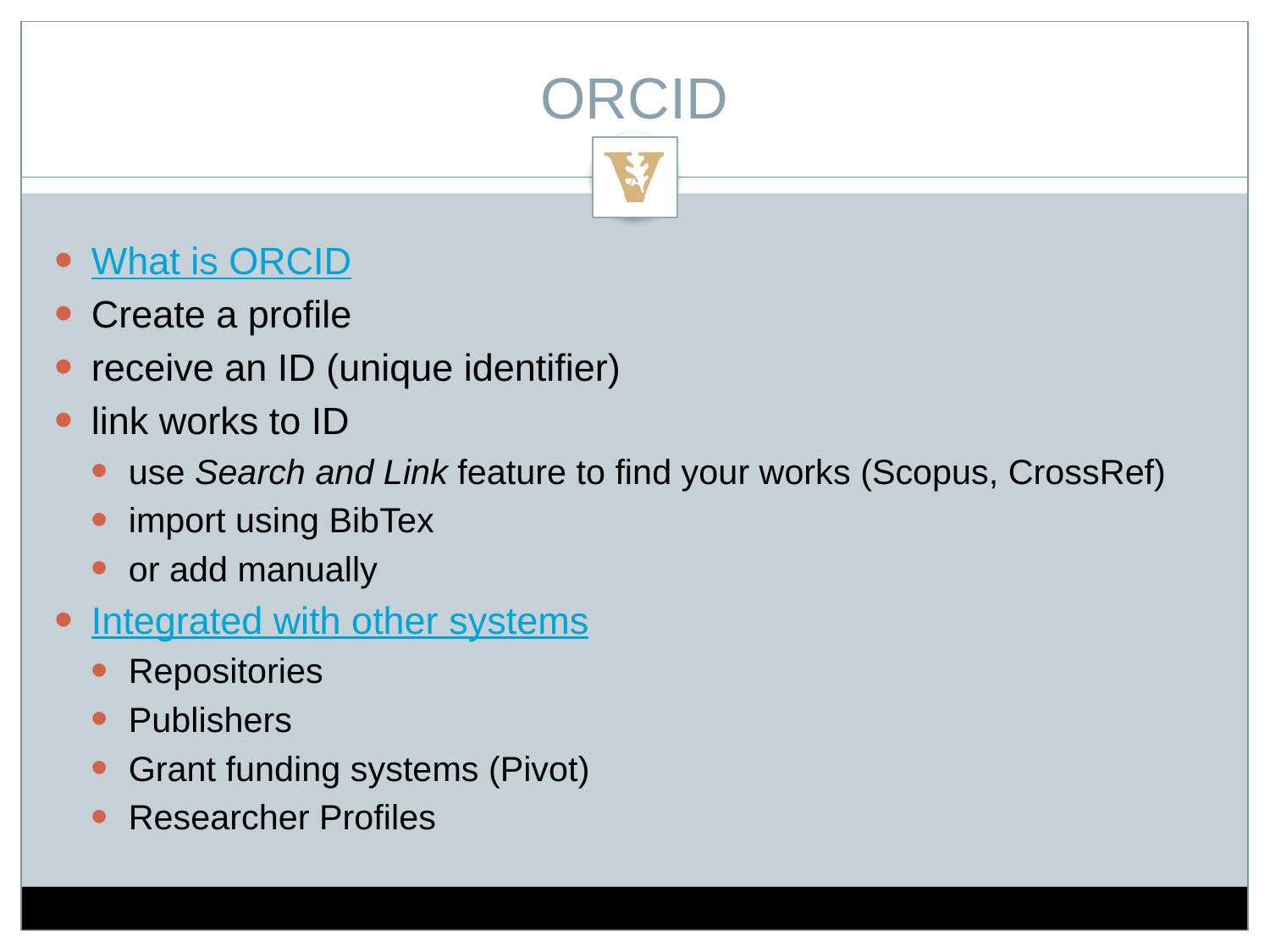

# ORCID
What is ORCID
Create a profile
receive an ID (unique identifier)
link works to ID
use Search and Link feature to find your works (Scopus, CrossRef)
import using BibTex
or add manually
Integrated with other systems
Repositories
Publishers
Grant funding systems (Pivot)
Researcher Profiles